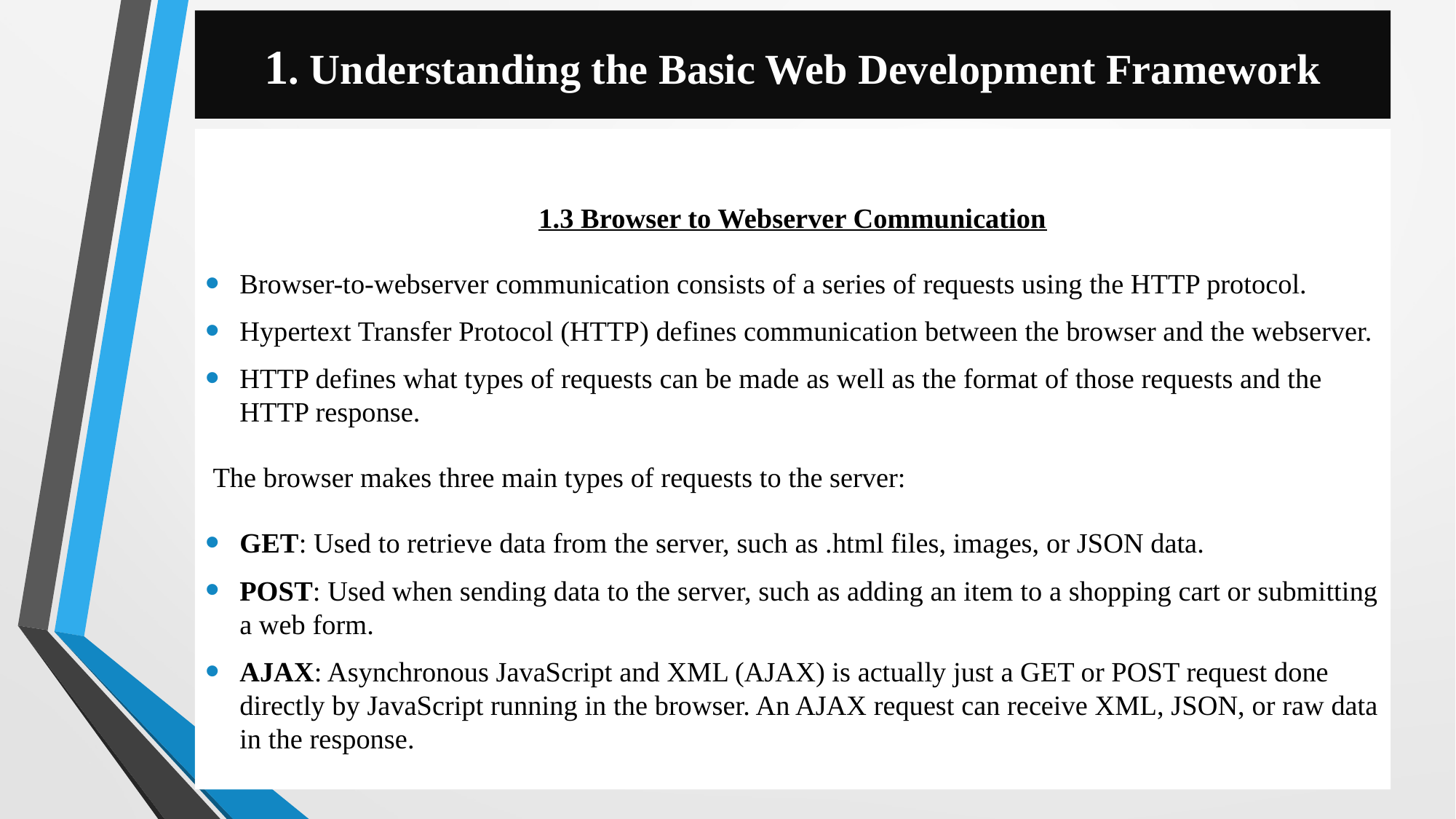

# 1. Understanding the Basic Web Development Framework

1.3 Browser to Webserver Communication

Browser-to-webserver communication consists of a series of requests using the HTTP protocol.
Hypertext Transfer Protocol (HTTP) defines communication between the browser and the webserver.
HTTP defines what types of requests can be made as well as the format of those requests and the HTTP response.

 The browser makes three main types of requests to the server:

GET: Used to retrieve data from the server, such as .html files, images, or JSON data.
POST: Used when sending data to the server, such as adding an item to a shopping cart or submitting a web form.
AJAX: Asynchronous JavaScript and XML (AJAX) is actually just a GET or POST request done directly by JavaScript running in the browser. An AJAX request can receive XML, JSON, or raw data in the response.